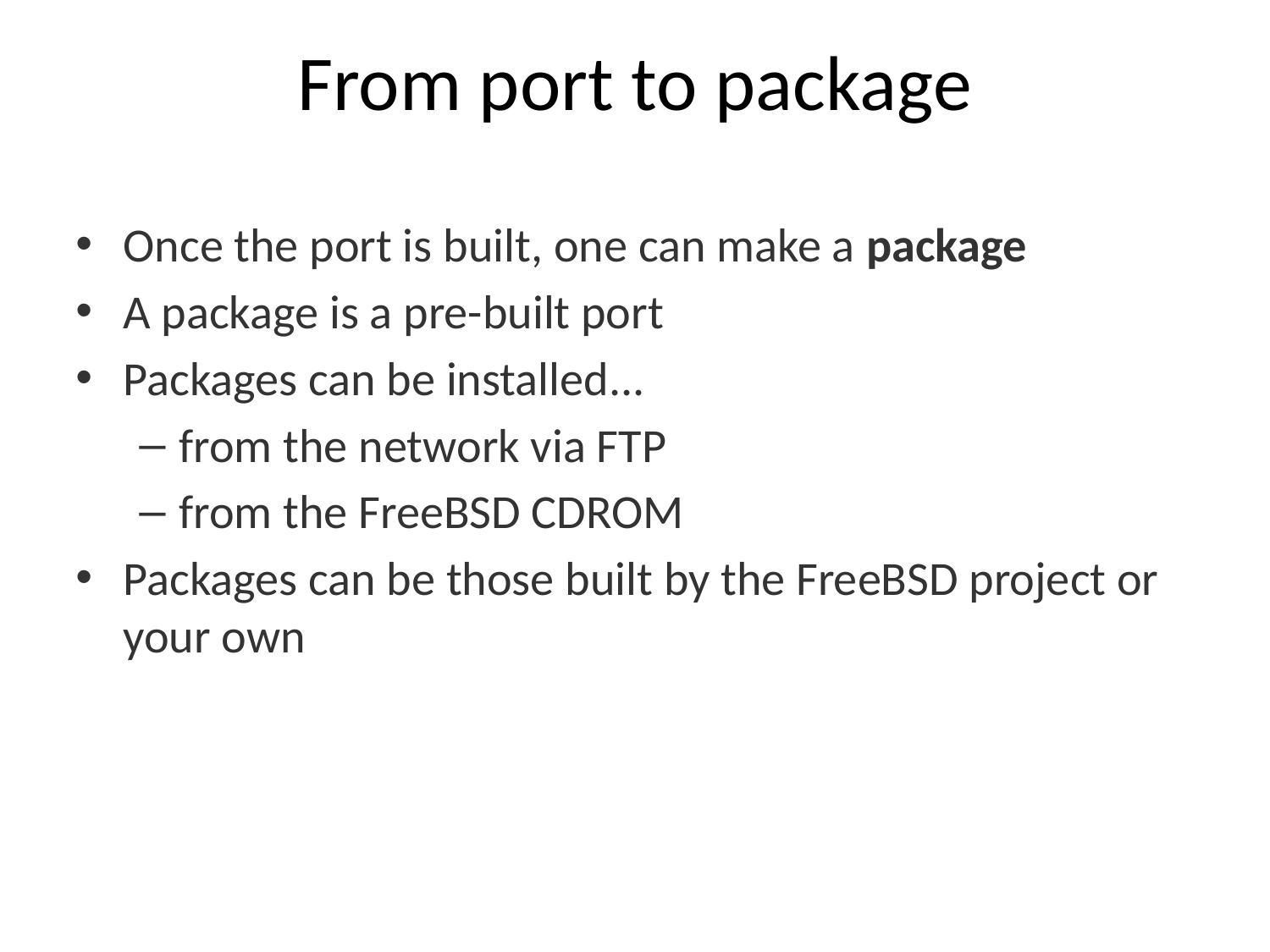

# From port to package
Once the port is built, one can make a package
A package is a pre-built port
Packages can be installed...
from the network via FTP
from the FreeBSD CDROM
Packages can be those built by the FreeBSD project or your own